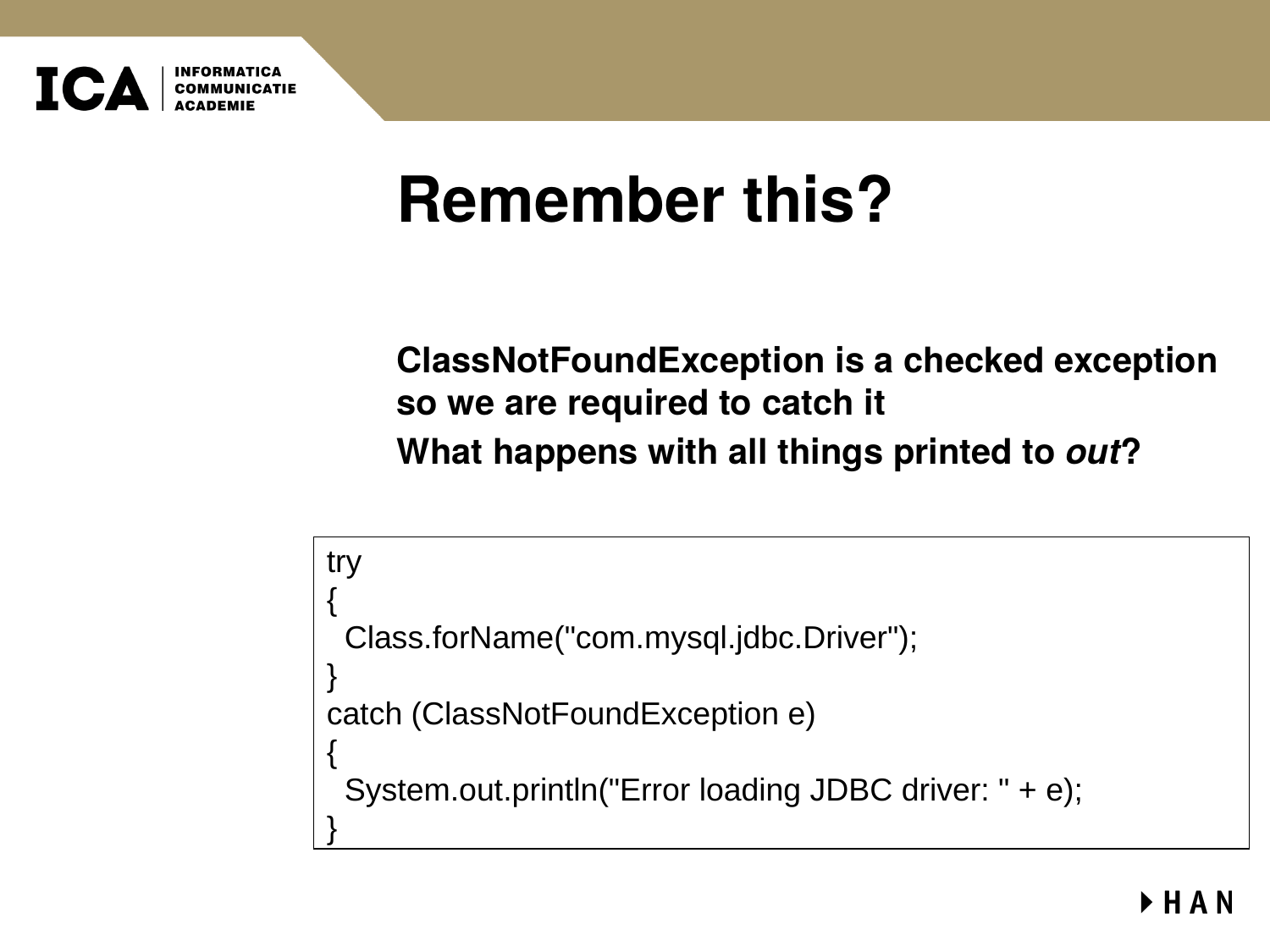

# Remember this?

ClassNotFoundException is a checked exception so we are required to catch it
What happens with all things printed to out?
try
{
  Class.forName("com.mysql.jdbc.Driver");
}
catch (ClassNotFoundException e)
{
  System.out.println("Error loading JDBC driver: " + e);
}